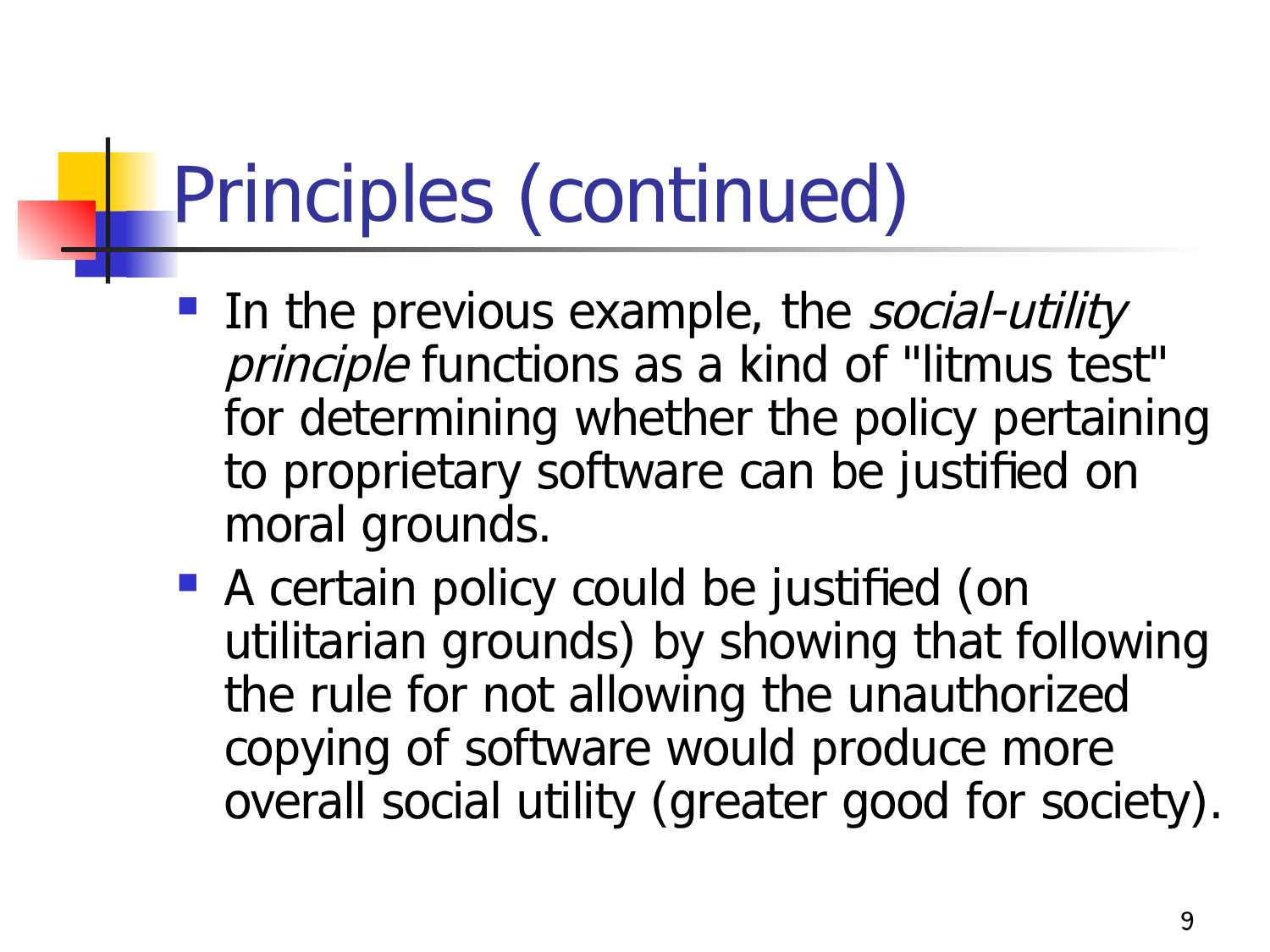

# Principles (continued)
In the previous example, the social-utility principle functions as a kind of "litmus test" for determining whether the policy pertaining to proprietary software can be justified on moral grounds.
A certain policy could be justified (on utilitarian grounds) by showing that following the rule for not allowing the unauthorized copying of software would produce more overall social utility (greater good for society).

9